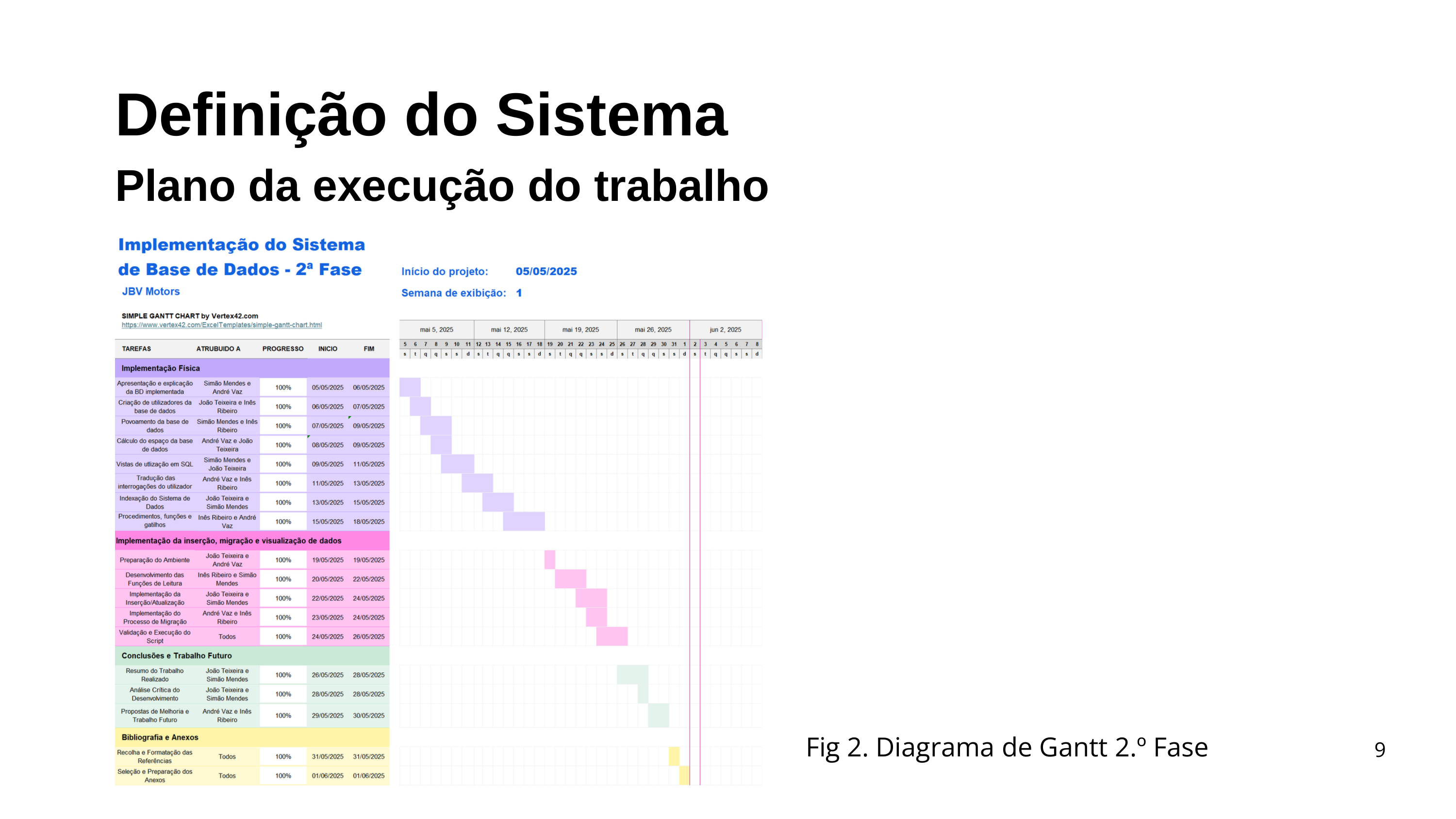

Definição do Sistema
Plano da execução do trabalho

Fig 2. Diagrama de Gantt 2.º Fase
9